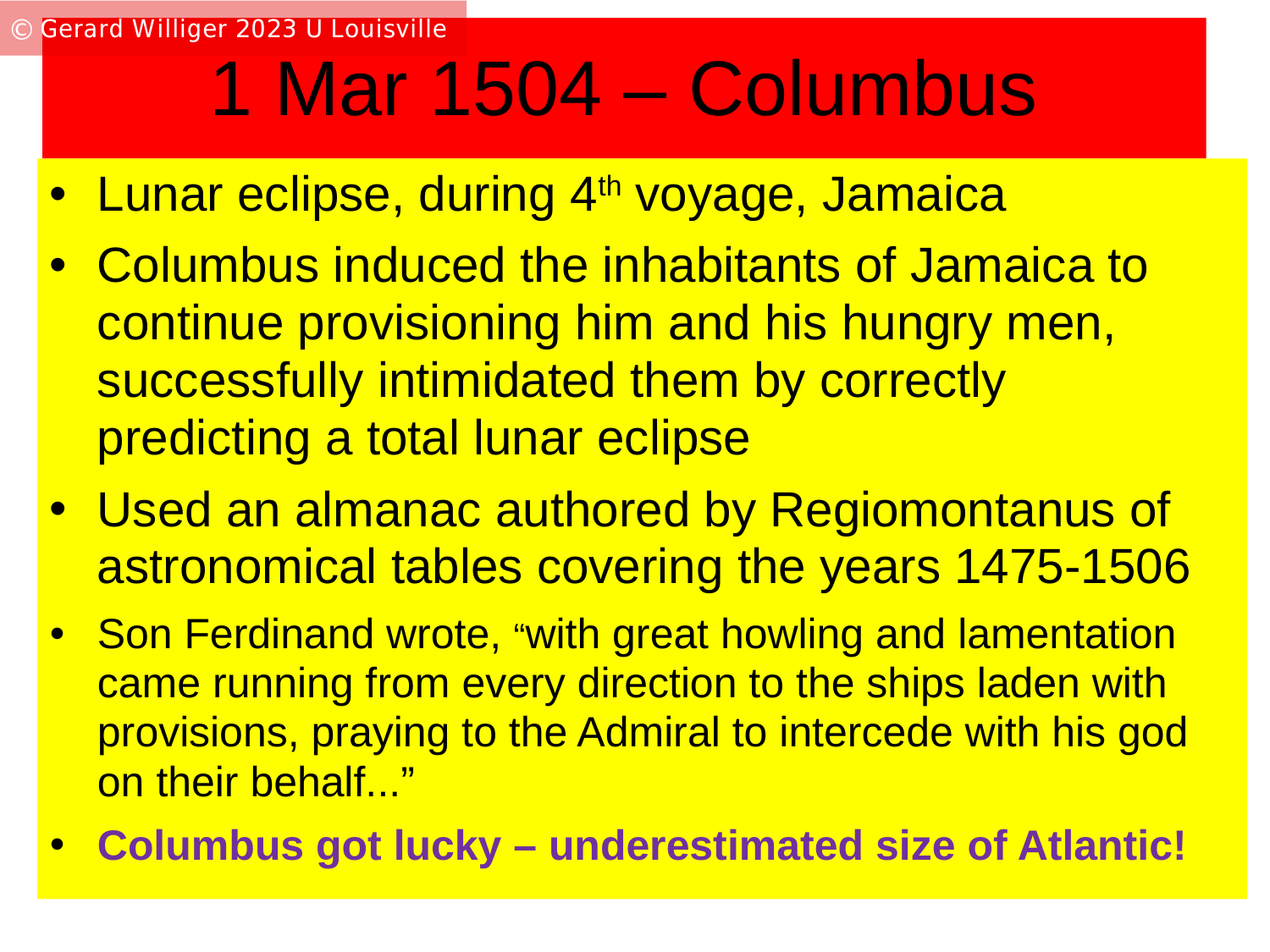

© Gerard Williger 2023 U Louisville
# 1 Mar 1504 – Columbus
Lunar eclipse, during 4th voyage, Jamaica
Columbus induced the inhabitants of Jamaica to continue provisioning him and his hungry men, successfully intimidated them by correctly predicting a total lunar eclipse
Used an almanac authored by Regiomontanus of astronomical tables covering the years 1475-1506
Son Ferdinand wrote, “with great howling and lamentation came running from every direction to the ships laden with provisions, praying to the Admiral to intercede with his god on their behalf...”
Columbus got lucky – underestimated size of Atlantic!